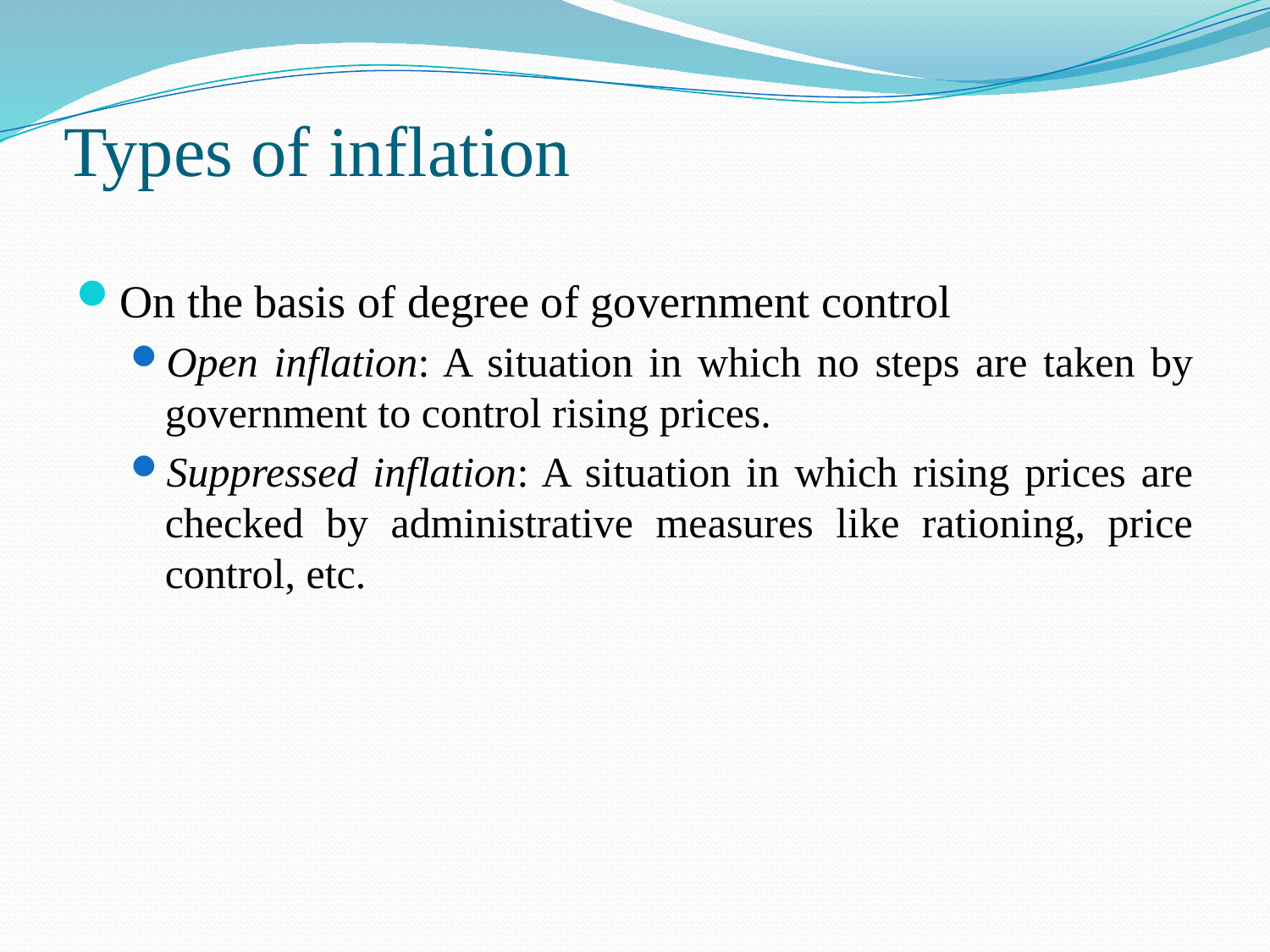

# Types of inflation

On the basis of degree of government control
Open inflation: A situation in which no steps are taken by government to control rising prices.
Suppressed inflation: A situation in which rising prices are checked by administrative measures like rationing, price control, etc.